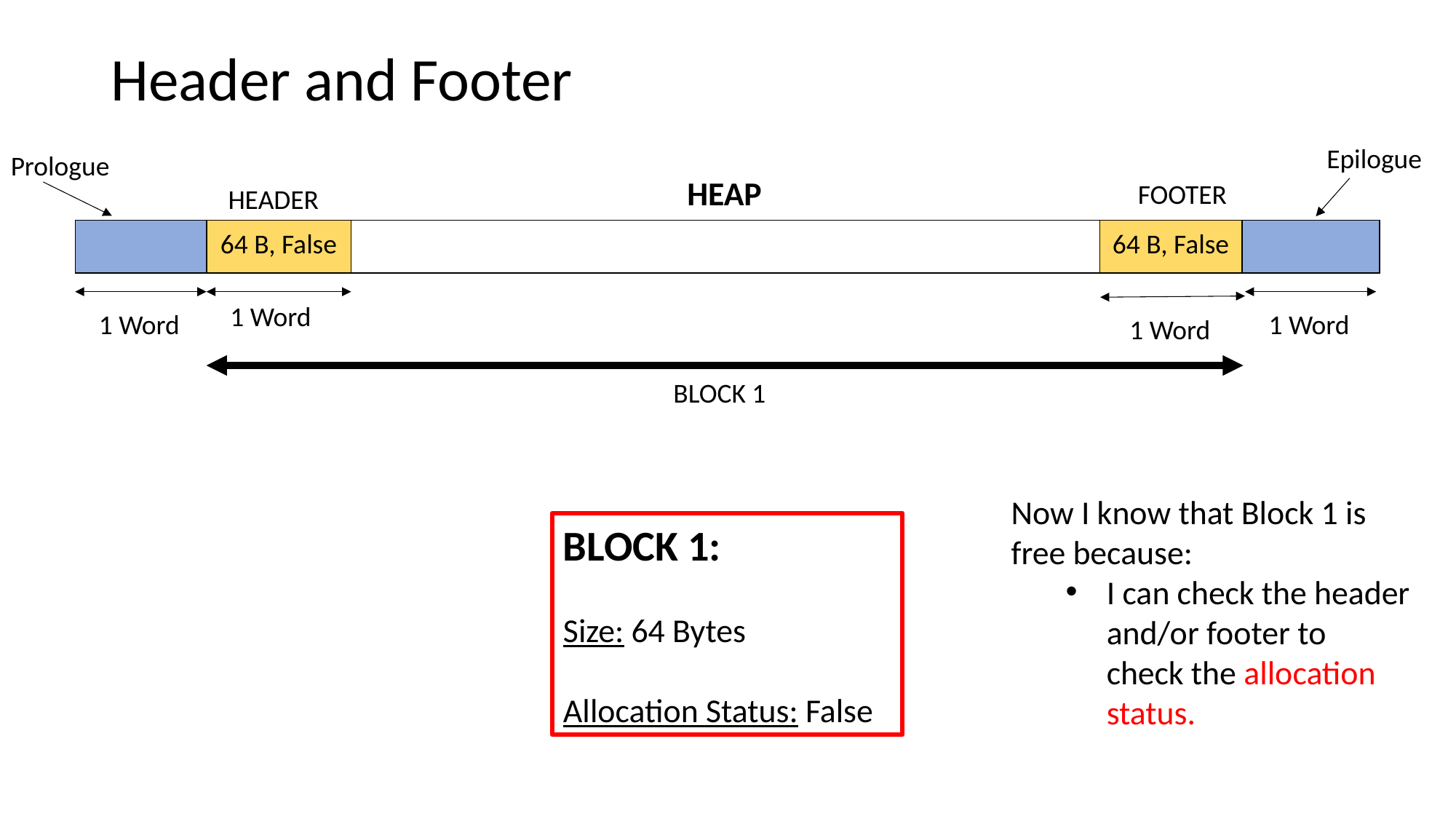

# Header and Footer
Epilogue
Prologue
HEAP
FOOTER
HEADER
|  | 64 B, False |  | 64 B, False |  |
| --- | --- | --- | --- | --- |
1 Word
1 Word
1 Word
1 Word
BLOCK 1
Now I know that Block 1 is free because:
I can check the header and/or footer to check the allocation status.
BLOCK 1:

Size: 64 Bytes

Allocation Status: False